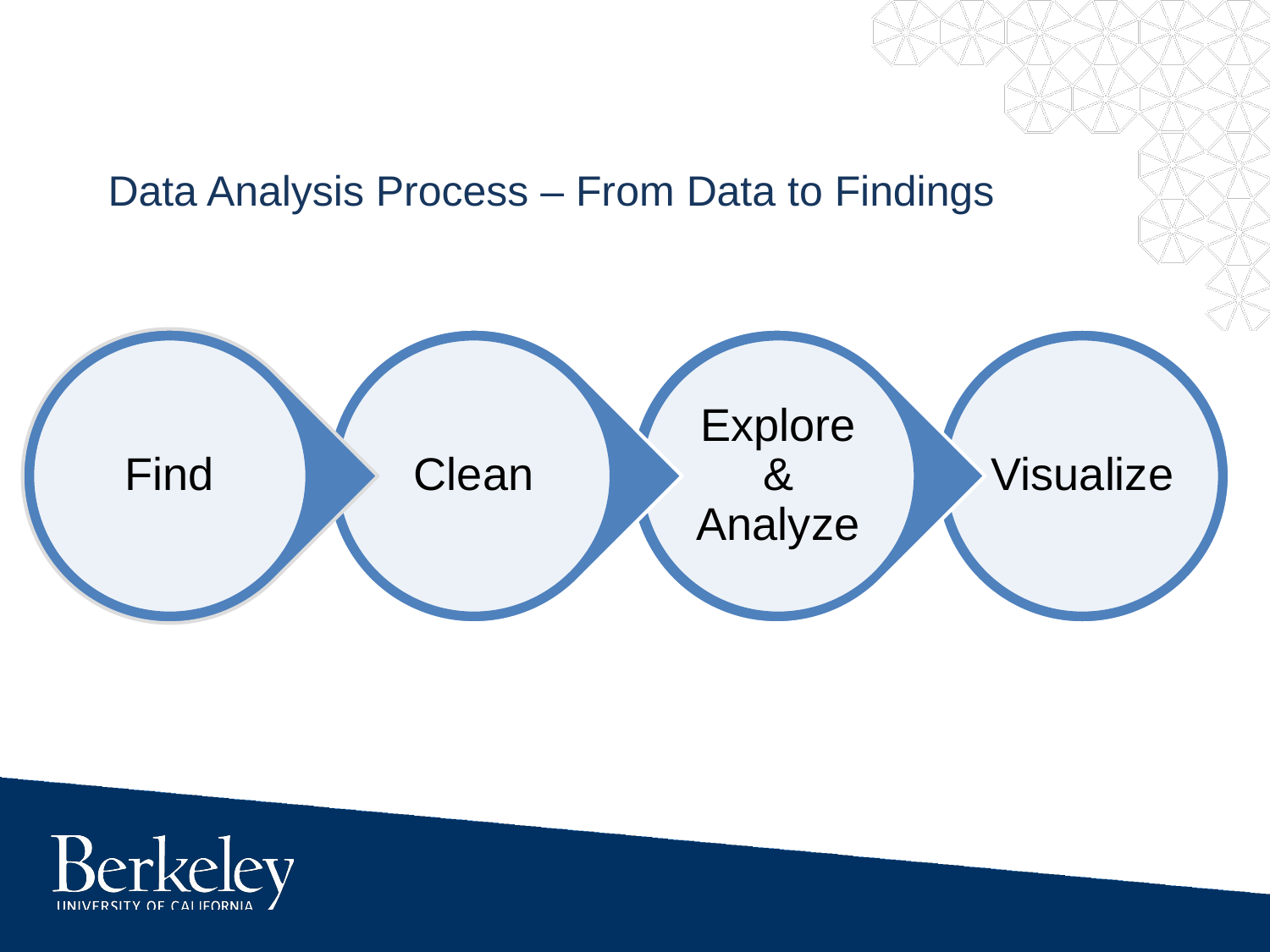

# Data Analysis Process – From Data to Findings
Visualize
Explore & Analyze
Clean
Find